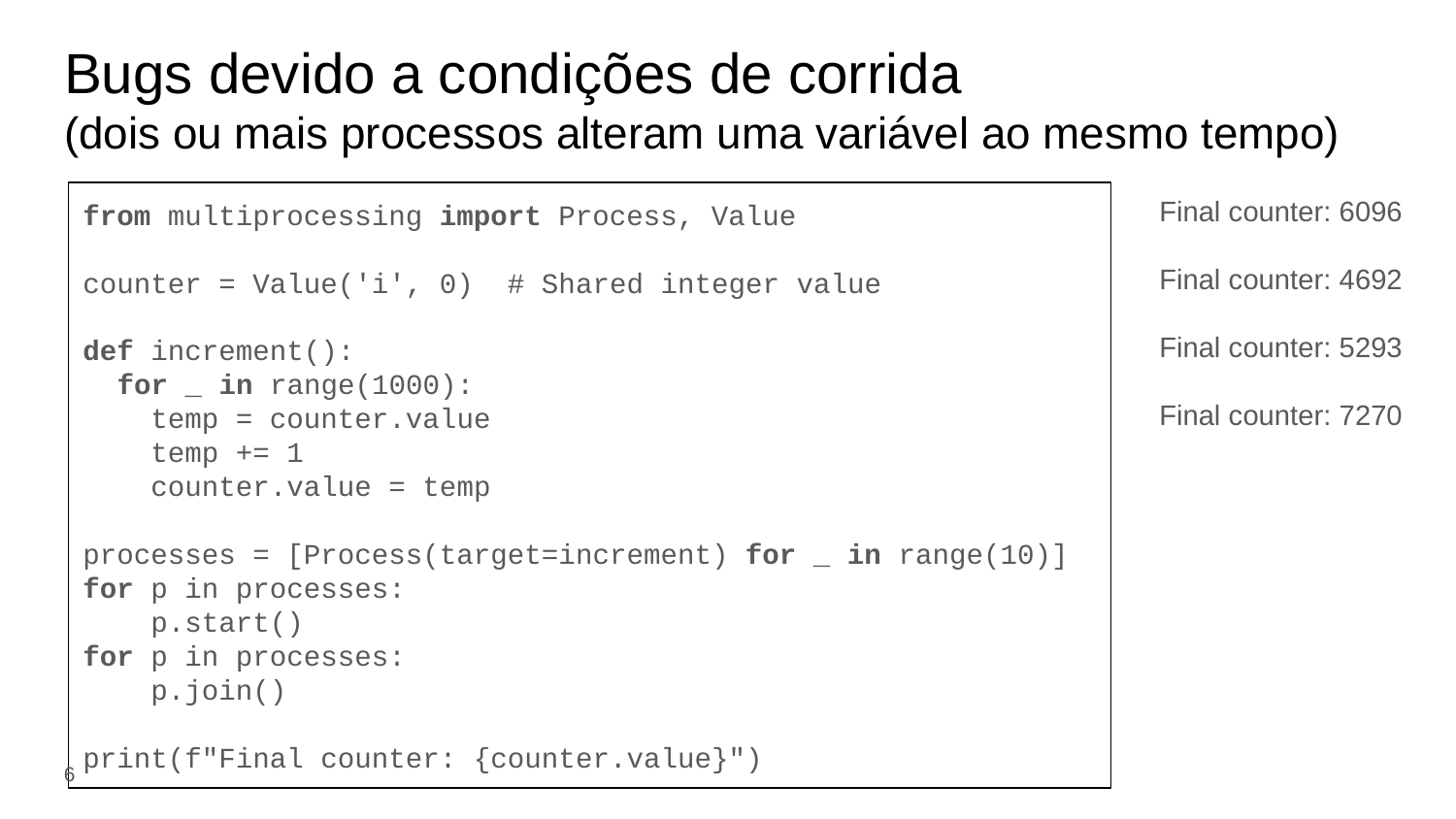

# Bugs devido a condições de corrida
(dois ou mais processos alteram uma variável ao mesmo tempo)
Final counter: 6096

Final counter: 4692

Final counter: 5293

Final counter: 7270

from multiprocessing import Process, Value

counter = Value('i', 0)  # Shared integer value

def increment():
  for _ in range(1000):
    temp = counter.value
    temp += 1
    counter.value = temp

processes = [Process(target=increment) for _ in range(10)]
for p in processes:
    p.start()
for p in processes:
    p.join()

print(f"Final counter: {counter.value}")
6